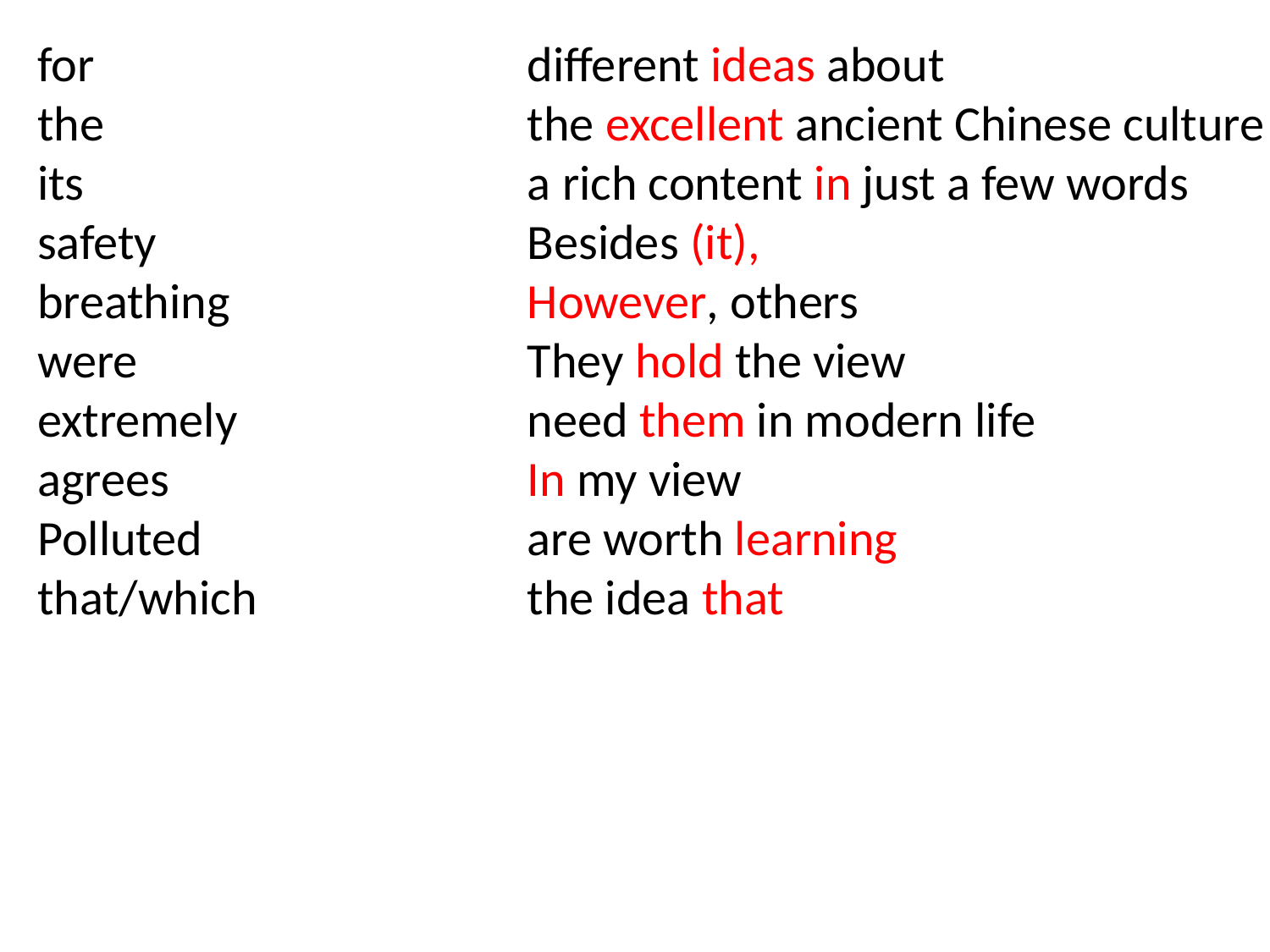

for
the
its
safety
breathing
were
extremely
agrees
Polluted
that/which
different ideas about
the excellent ancient Chinese culture
a rich content in just a few words
Besides (it),
However, others
They hold the view
need them in modern life
In my view
are worth learning
the idea that